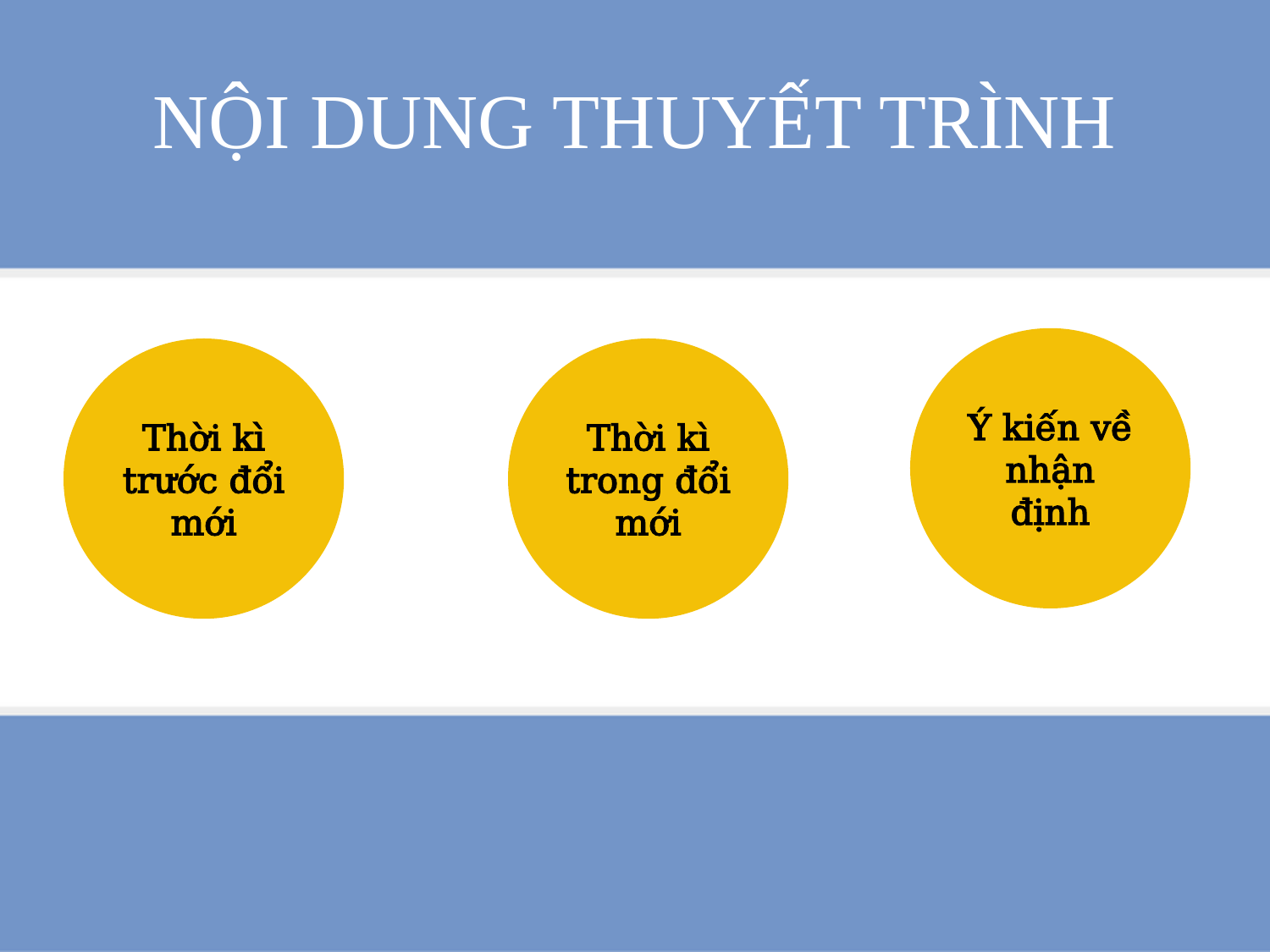

# NỘI DUNG THUYẾT TRÌNH
Ý kiến về nhận định
Thời kì trước đổi mới
Thời kì trong đổi mới